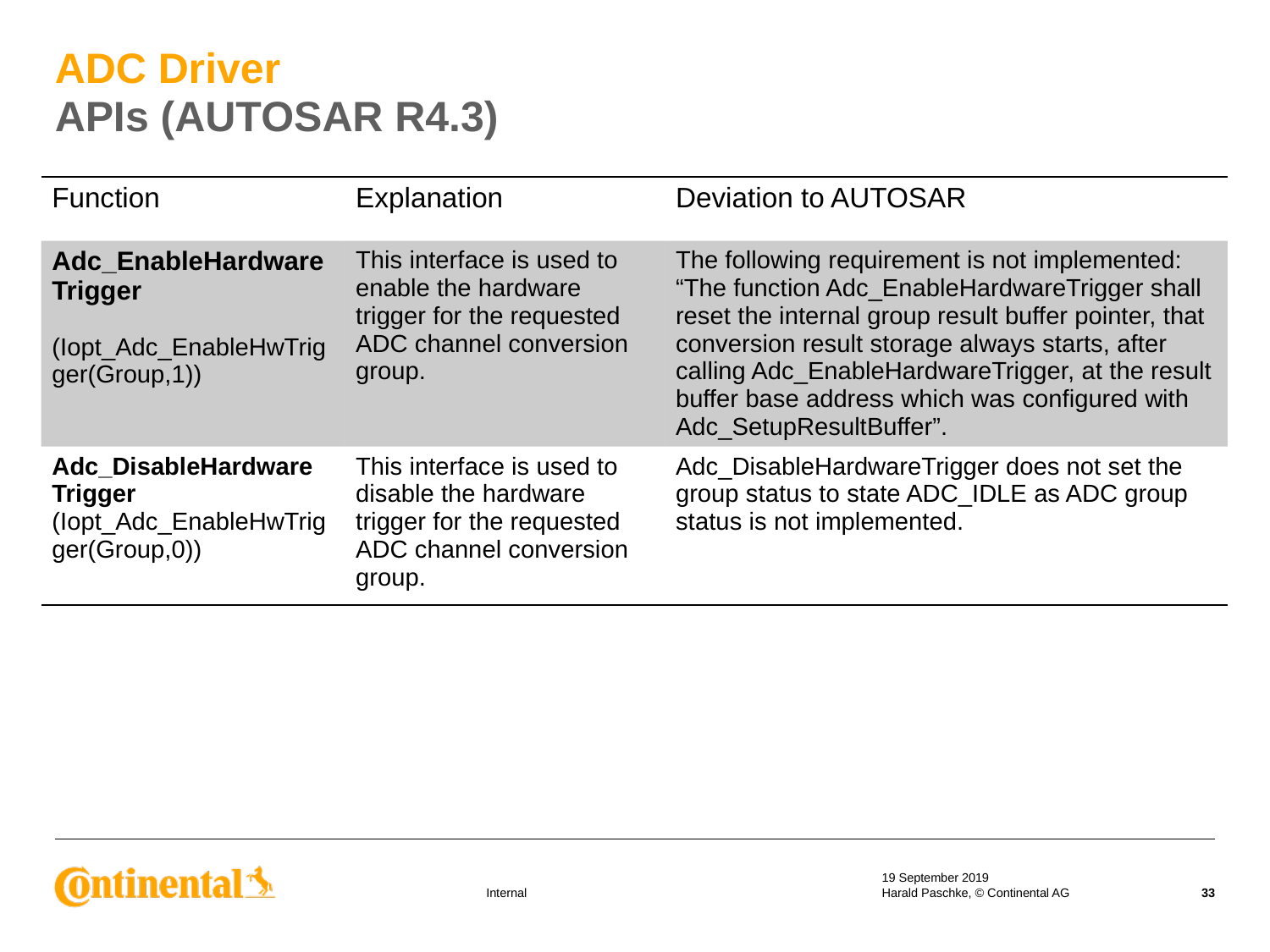

# ADC Driver APIs (AUTOSAR R4.3)
| Function | Explanation | Deviation to AUTOSAR |
| --- | --- | --- |
| Adc\_EnableHardwareTrigger (Iopt\_Adc\_EnableHwTrigger(Group,1)) | This interface is used to enable the hardware trigger for the requested ADC channel conversion group. | The following requirement is not implemented: “The function Adc\_EnableHardwareTrigger shall reset the internal group result buffer pointer, that conversion result storage always starts, after calling Adc\_EnableHardwareTrigger, at the result buffer base address which was configured with Adc\_SetupResultBuffer”. |
| Adc\_DisableHardware Trigger (Iopt\_Adc\_EnableHwTrigger(Group,0)) | This interface is used to disable the hardware trigger for the requested ADC channel conversion group. | Adc\_DisableHardwareTrigger does not set the group status to state ADC\_IDLE as ADC group status is not implemented. |
19 September 2019
Harald Paschke, © Continental AG
33